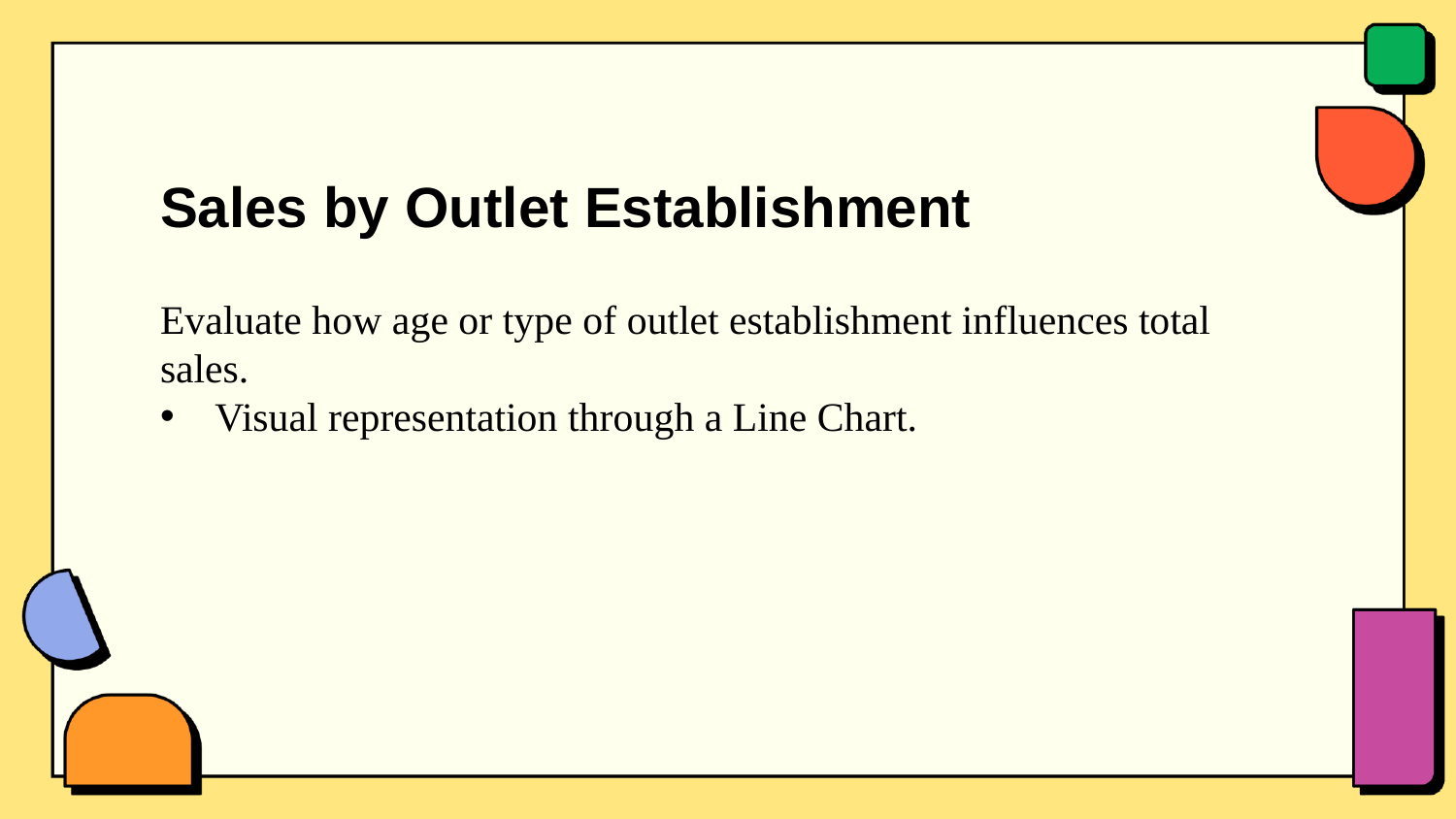

Sales by Outlet Establishment
Evaluate how age or type of outlet establishment influences total sales.
Visual representation through a Line Chart.